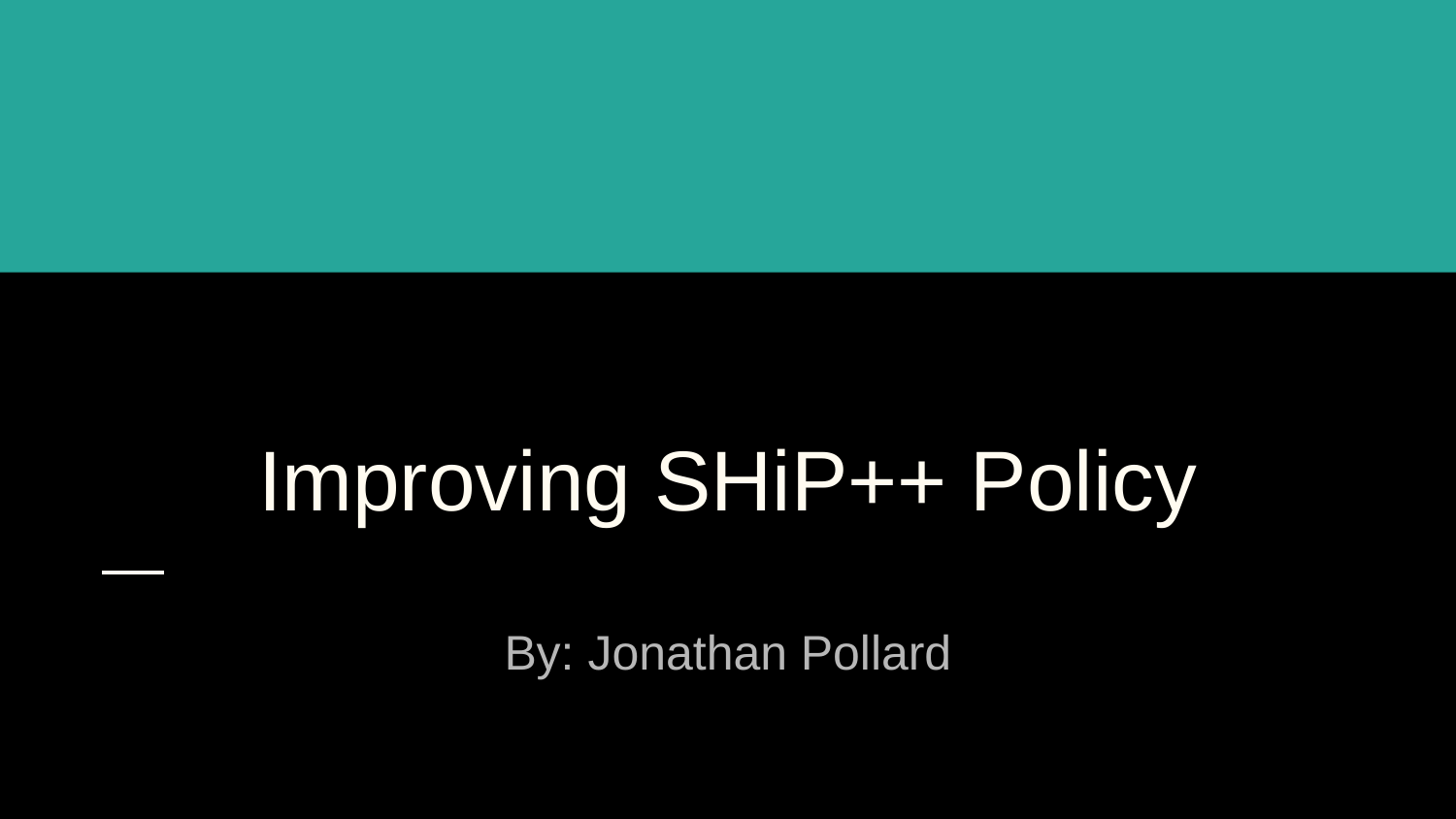

# Improving SHiP++ Policy
By: Jonathan Pollard